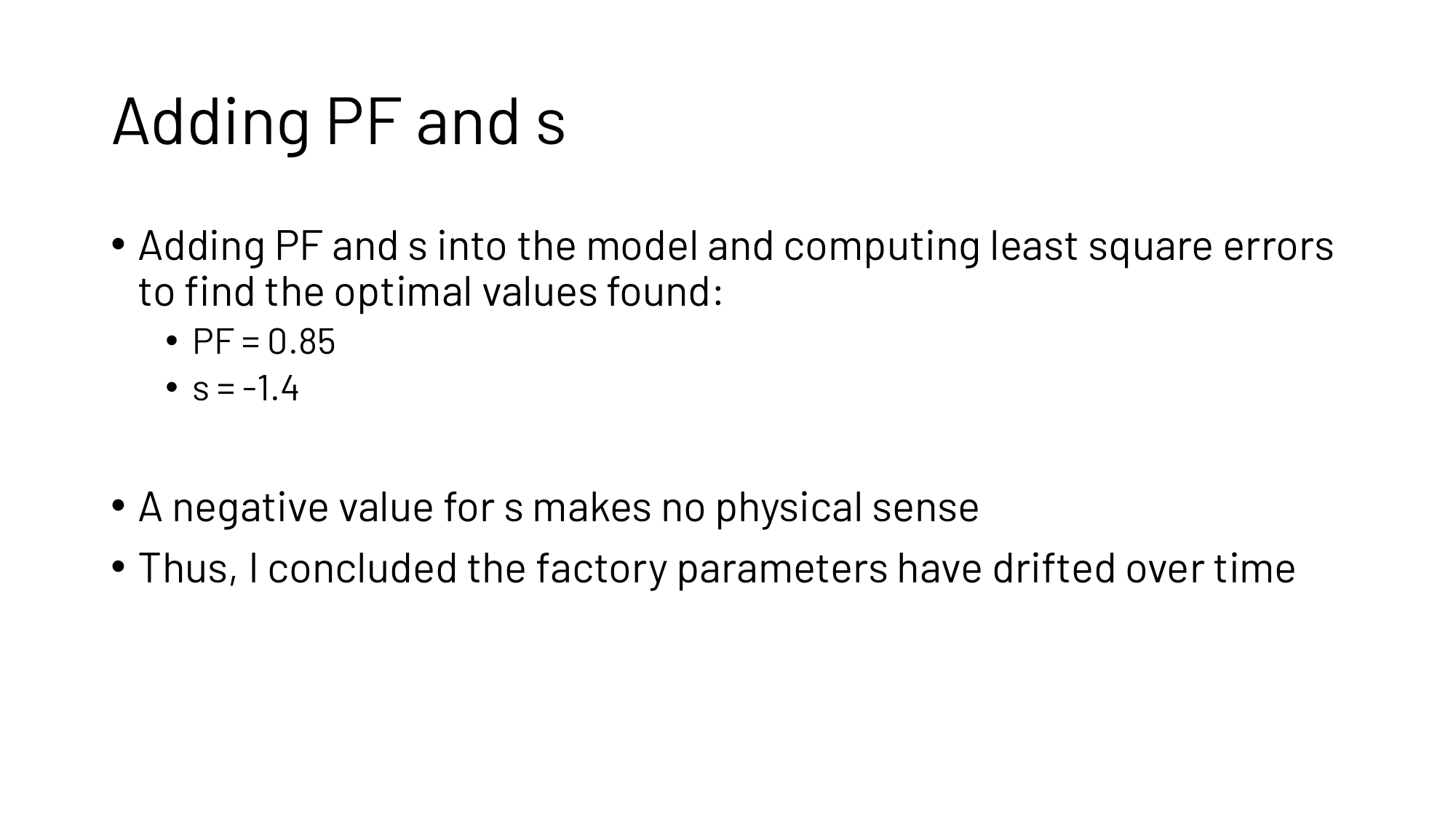

# Adding PF and s
Adding PF and s into the model and computing least square errors to find the optimal values found:
PF = 0.85
s = -1.4

A negative value for s makes no physical sense
Thus, I concluded the factory parameters have drifted over time